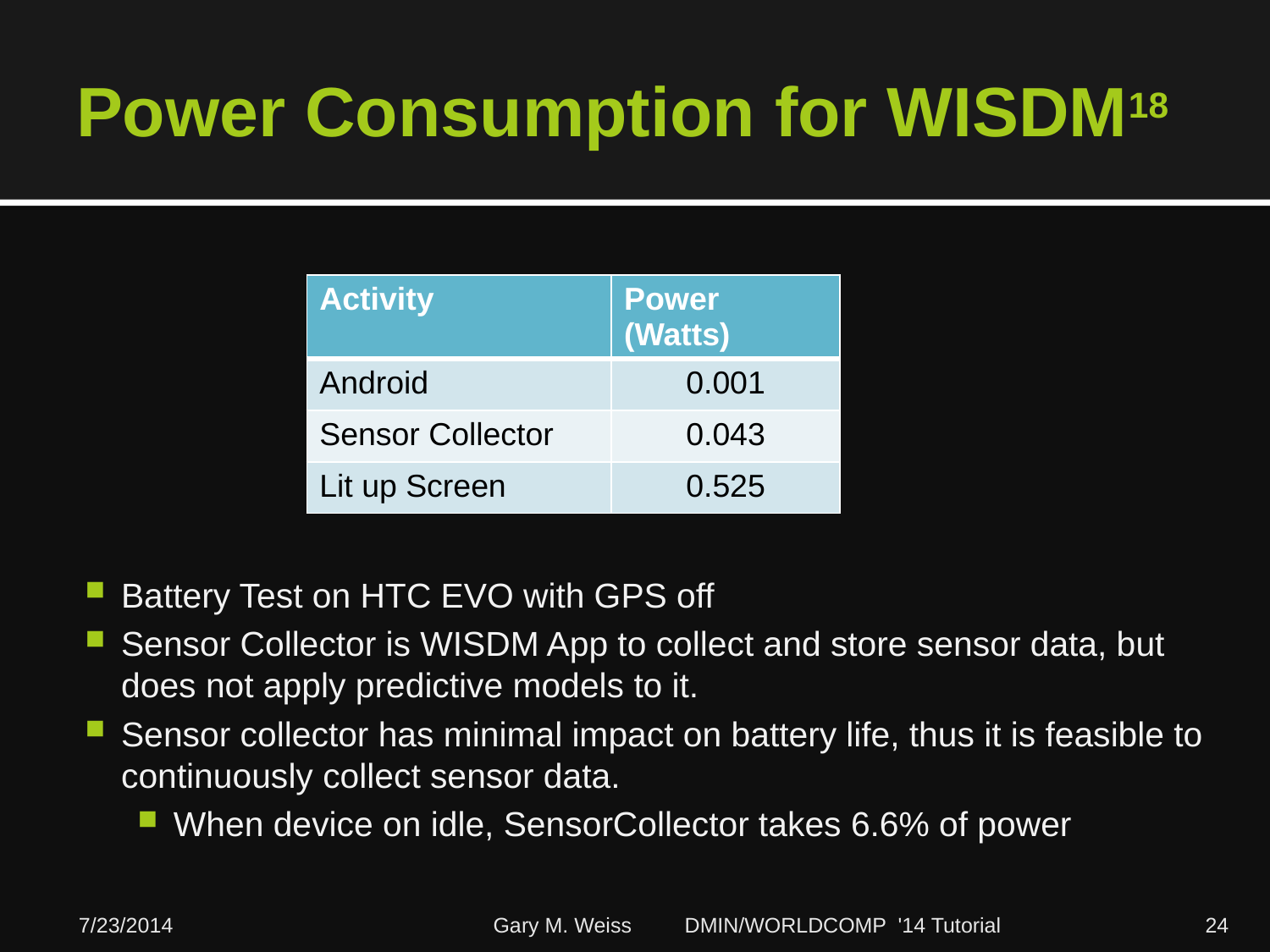

# Power Consumption for WISDM18
| Activity | Power (Watts) |
| --- | --- |
| Android | 0.001 |
| Sensor Collector | 0.043 |
| Lit up Screen | 0.525 |
Battery Test on HTC EVO with GPS off
Sensor Collector is WISDM App to collect and store sensor data, but does not apply predictive models to it.
Sensor collector has minimal impact on battery life, thus it is feasible to continuously collect sensor data.
When device on idle, SensorCollector takes 6.6% of power
7/23/2014
Gary M. Weiss         DMIN/WORLDCOMP  '14 Tutorial
24